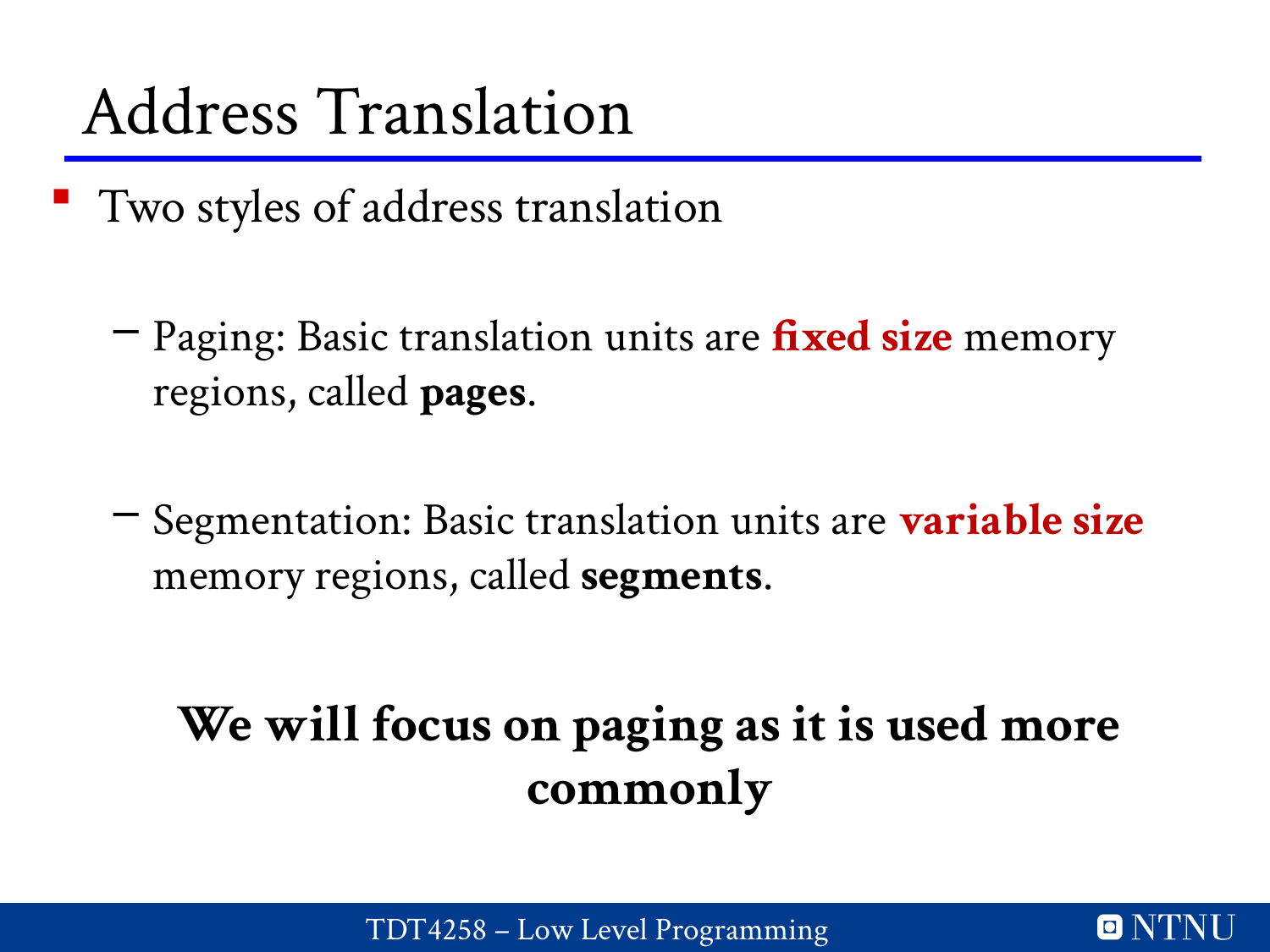

Address Translation
Two styles of address translation

Paging: Basic translation units are fixed size memory regions, called pages.

Segmentation: Basic translation units are variable size memory regions, called segments.

We will focus on paging as it is used more commonly